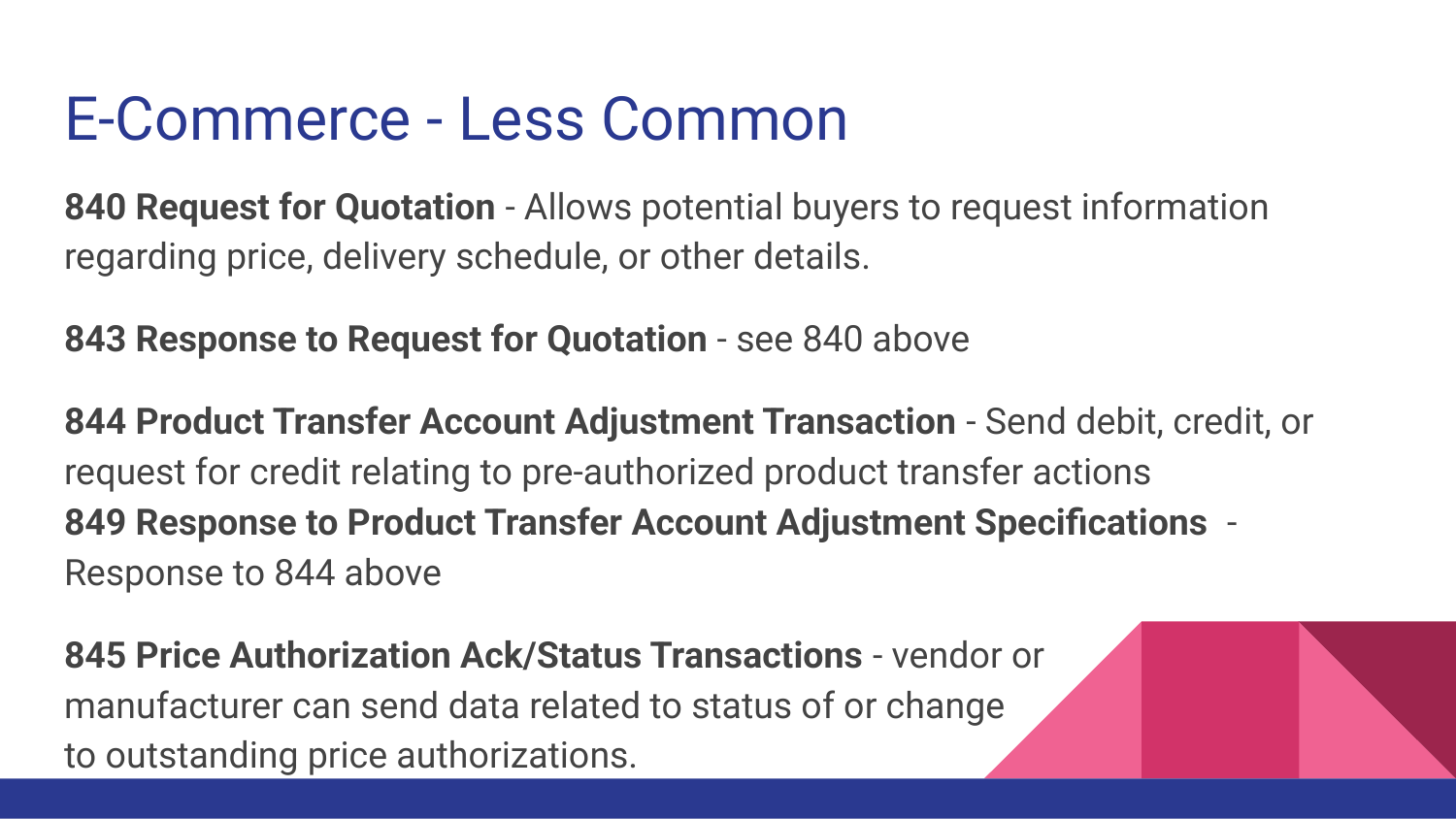

# E-Commerce - Less Common
840 Request for Quotation - Allows potential buyers to request information regarding price, delivery schedule, or other details.
843 Response to Request for Quotation - see 840 above
844 Product Transfer Account Adjustment Transaction - Send debit, credit, or request for credit relating to pre-authorized product transfer actions
849 Response to Product Transfer Account Adjustment Specifications  - Response to 844 above
845 Price Authorization Ack/Status Transactions - vendor or
manufacturer can send data related to status of or change
to outstanding price authorizations.